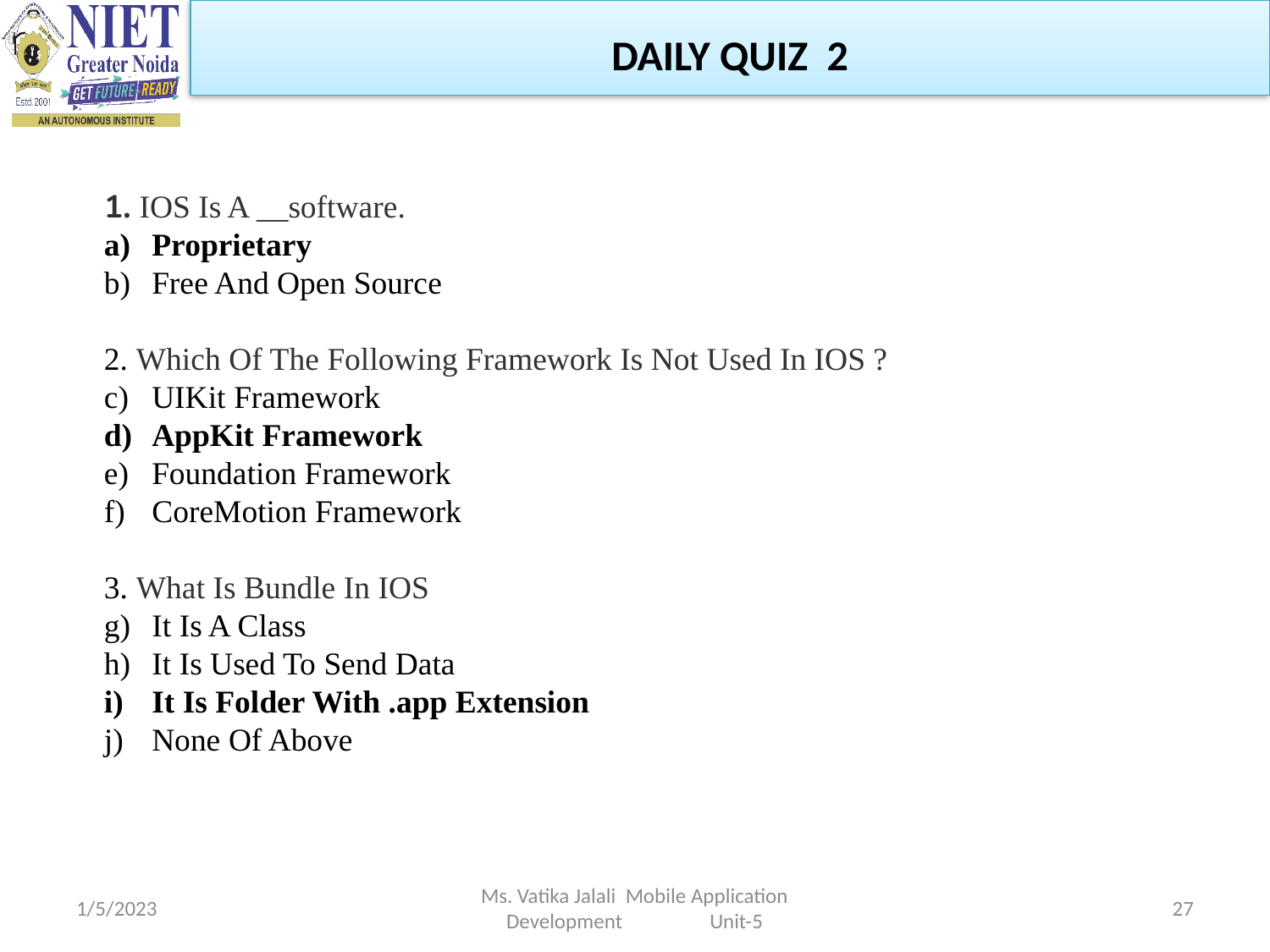

DAILY QUIZ  2

1. IOS Is A __software.
Proprietary
Free And Open Source

2. Which Of The Following Framework Is Not Used In IOS ?
UIKit Framework
AppKit Framework
Foundation Framework
CoreMotion Framework

3. What Is Bundle In IOS
It Is A Class
It Is Used To Send Data
It Is Folder With .app Extension
None Of Above

1/5/2023
Ms. Vatika Jalali  Mobile Application Development                  Unit-5
27